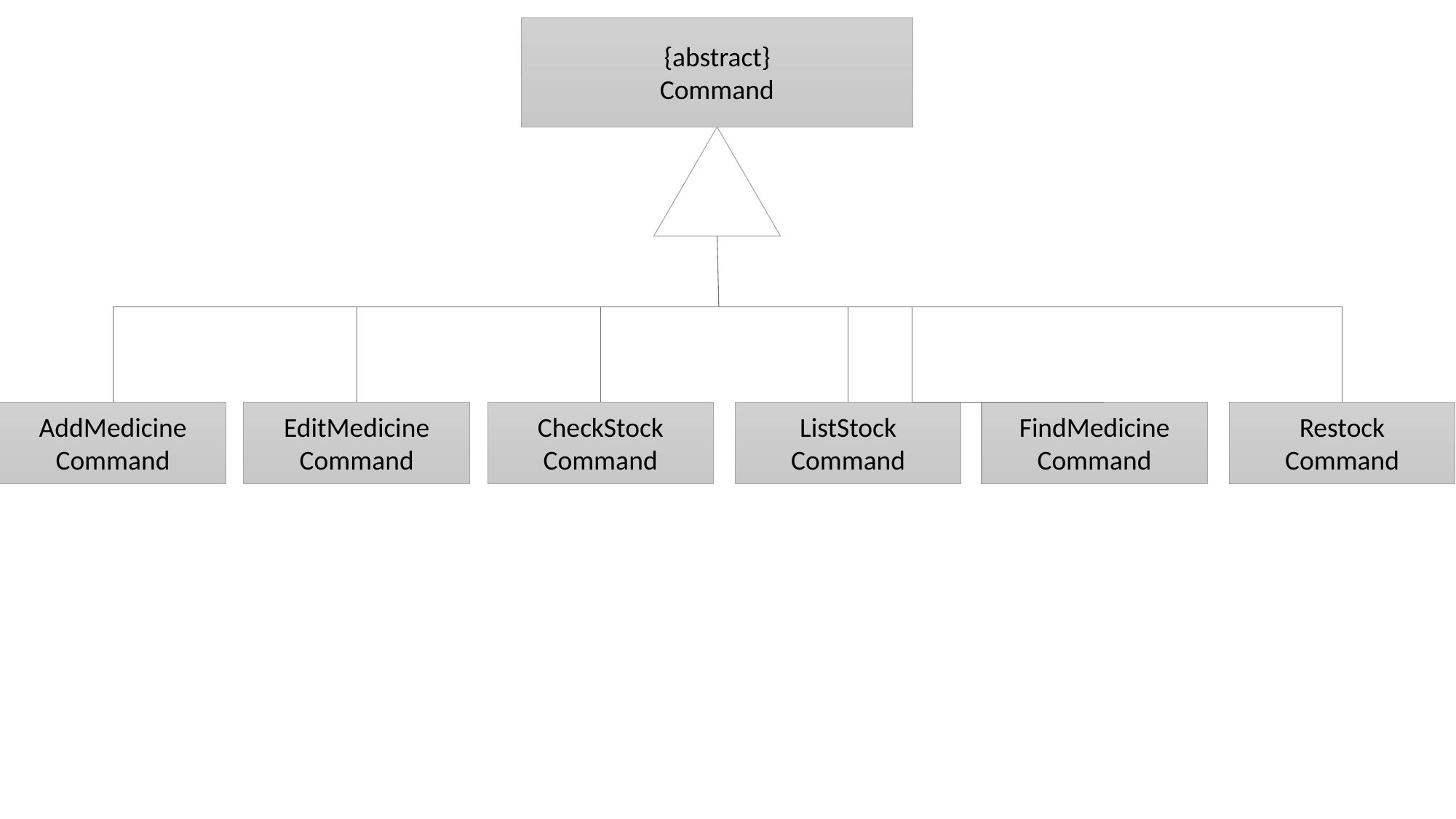

{abstract}
Command

AddMedicine
Command
EditMedicine
Command
CheckStock
Command
ListStock
Command
FindMedicine
Command
Restock
Command